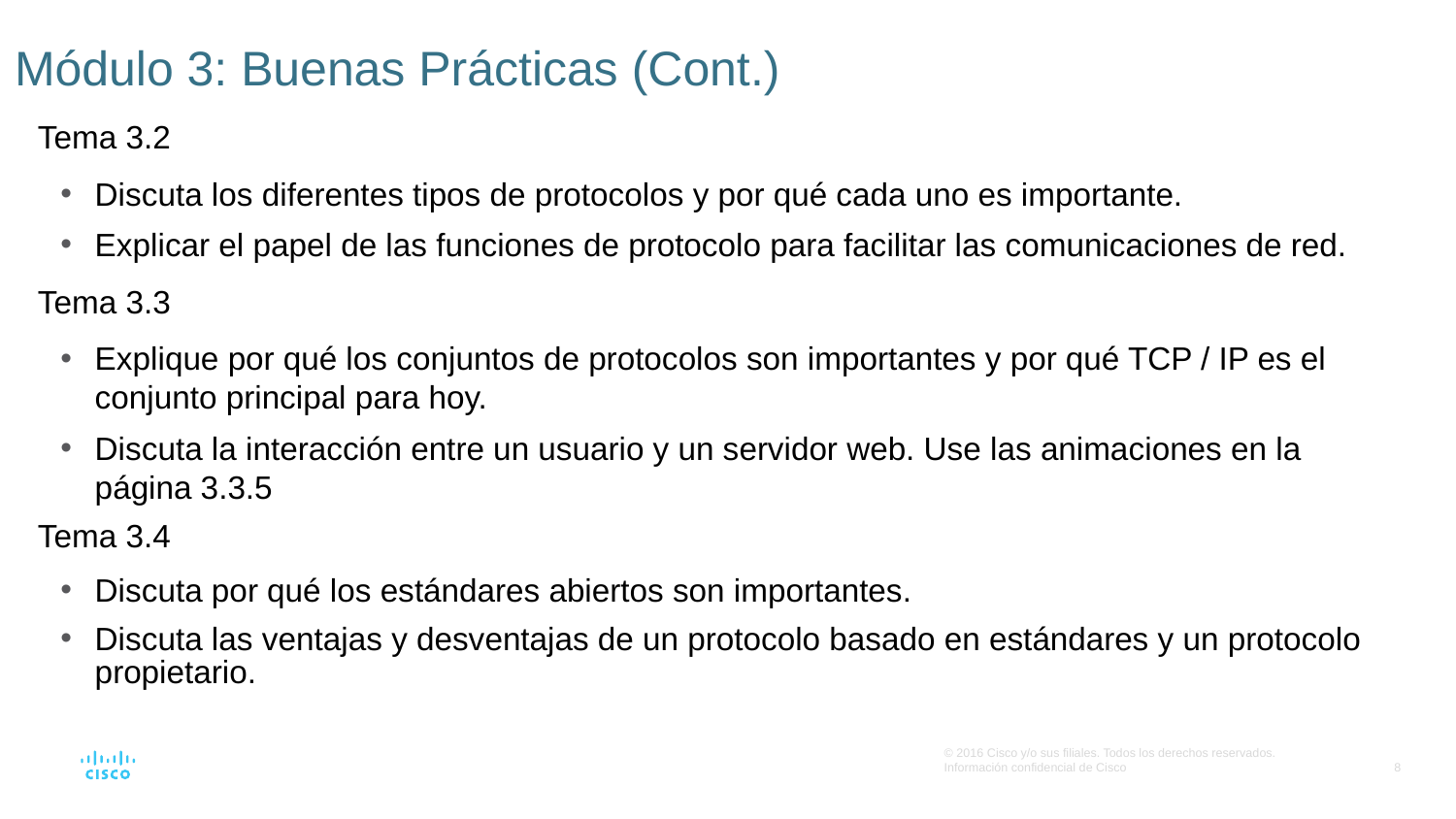

# Módulo 3: Buenas Prácticas (Cont.)
Tema 3.2
Discuta los diferentes tipos de protocolos y por qué cada uno es importante.
Explicar el papel de las funciones de protocolo para facilitar las comunicaciones de red.
Tema 3.3
Explique por qué los conjuntos de protocolos son importantes y por qué TCP / IP es el conjunto principal para hoy.
Discuta la interacción entre un usuario y un servidor web. Use las animaciones en la página 3.3.5
Tema 3.4
Discuta por qué los estándares abiertos son importantes.
Discuta las ventajas y desventajas de un protocolo basado en estándares y un protocolo propietario.